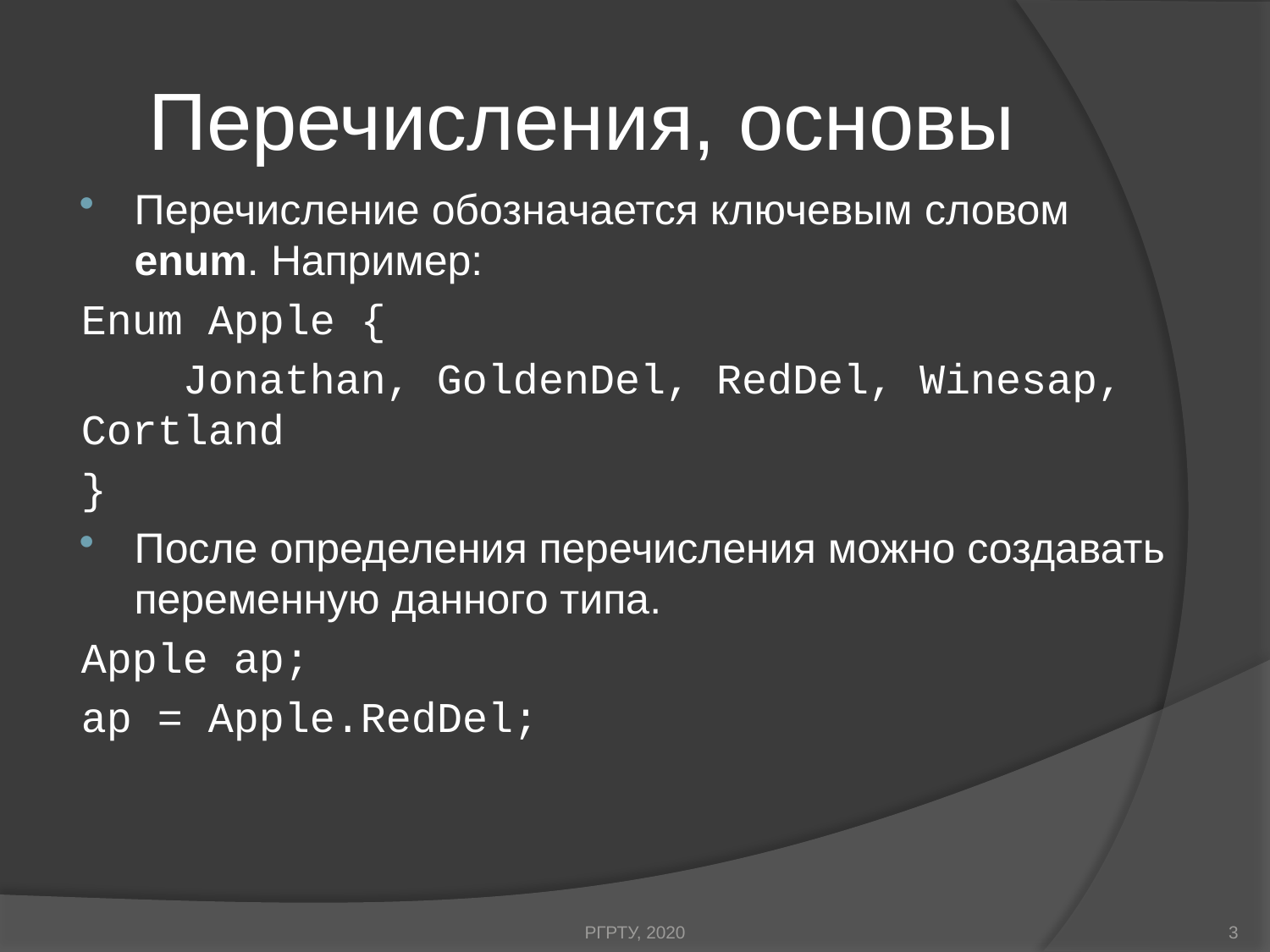

# Перечисления, основы
Перечисление обозначается ключевым словом enum. Например:
Enum Apple {
    Jonathan, GoldenDel, RedDel, Winesap, Cortland
}
После определения перечисления можно создавать переменную данного типа.
Apple ap;
ap = Apple.RedDel;

РГРТУ, 2020
3